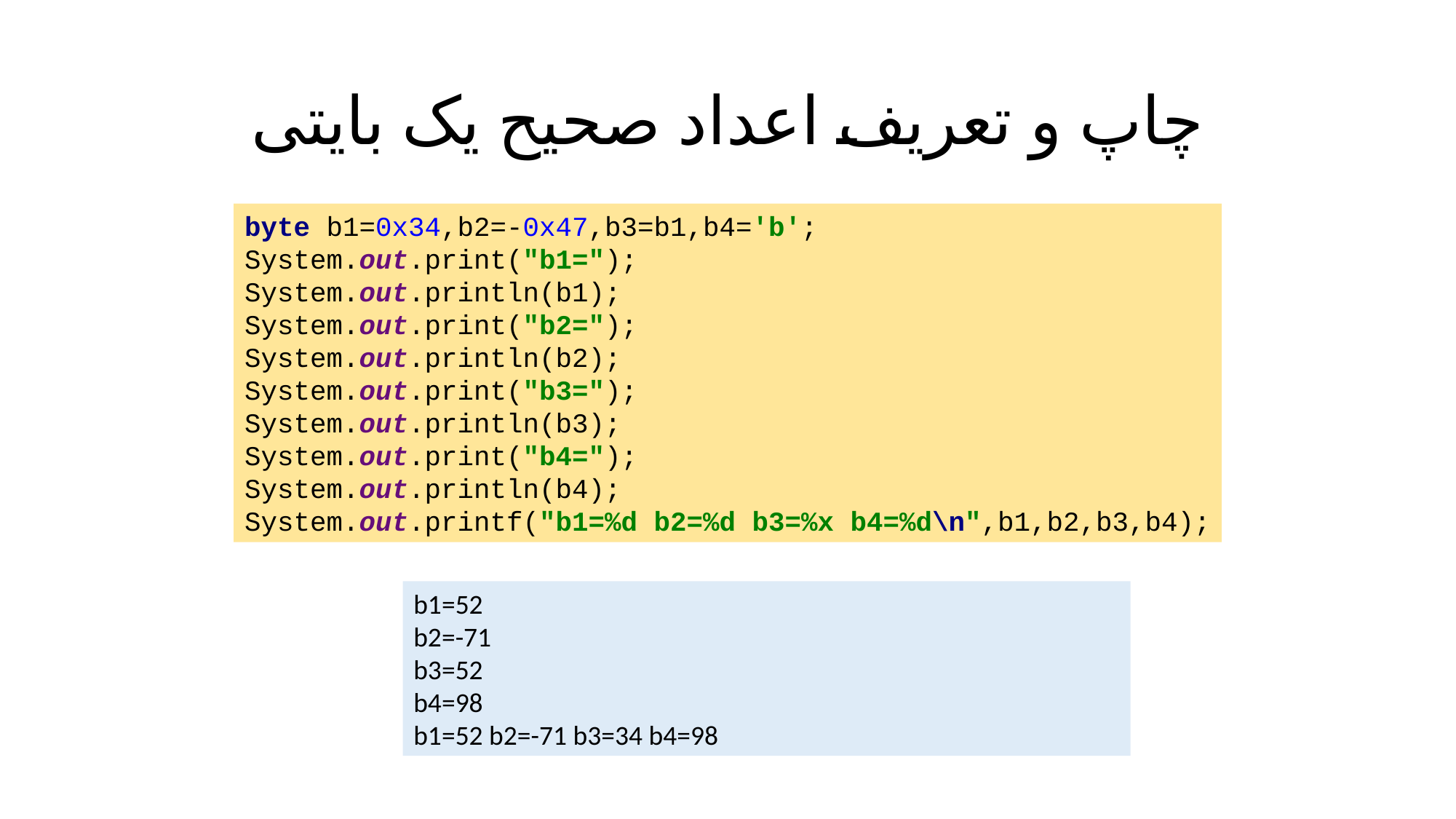

# چاپ و تعریف اعداد صحیح یک بایتی
byte b1=0x34,b2=-0x47,b3=b1,b4='b';
System.out.print("b1=");
System.out.println(b1);
System.out.print("b2=");
System.out.println(b2);
System.out.print("b3=");
System.out.println(b3);
System.out.print("b4=");
System.out.println(b4);
System.out.printf("b1=%d b2=%d b3=%x b4=%d\n",b1,b2,b3,b4);
b1=52
b2=-71
b3=52
b4=98
b1=52 b2=-71 b3=34 b4=98